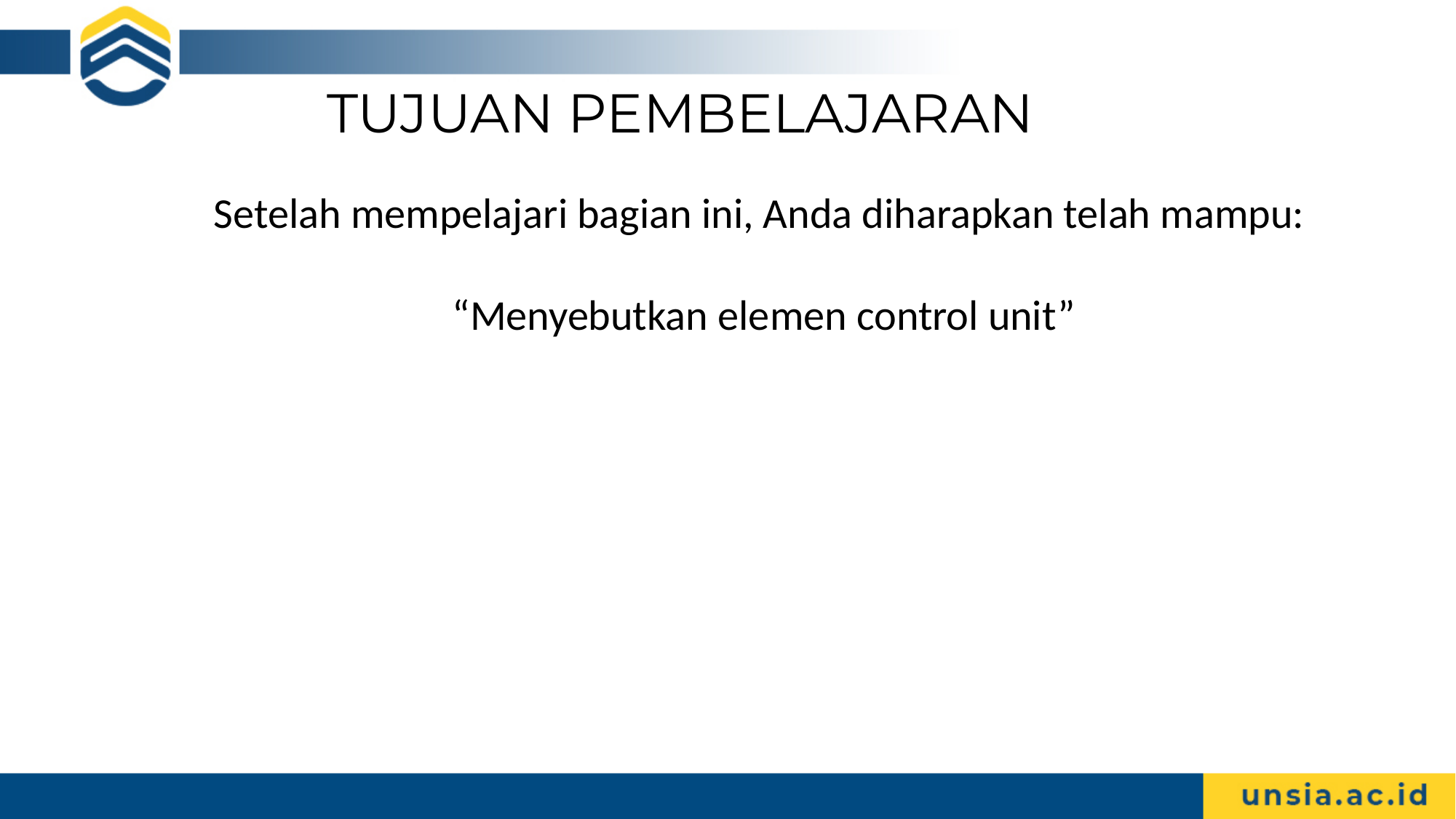

# TUJUAN PEMBELAJARAN
Setelah mempelajari bagian ini, Anda diharapkan telah mampu:
“Menyebutkan elemen control unit”